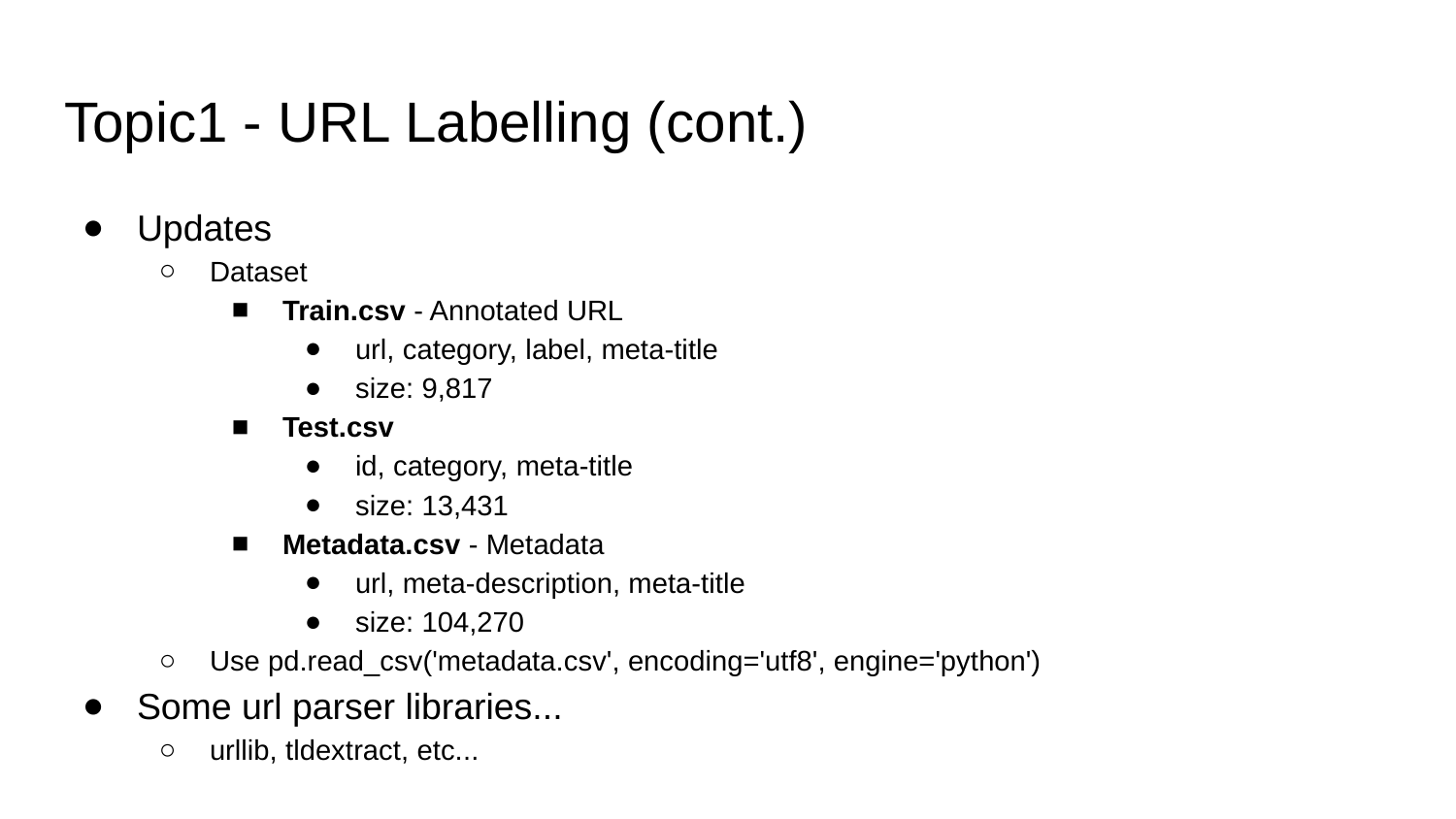

# Topic1 - URL Labelling (cont.)
Updates
Dataset
Train.csv - Annotated URL
url, category, label, meta-title
size: 9,817
Test.csv
id, category, meta-title
size: 13,431
Metadata.csv - Metadata
url, meta-description, meta-title
size: 104,270
Use pd.read_csv('metadata.csv', encoding='utf8', engine='python')
Some url parser libraries...
urllib, tldextract, etc...